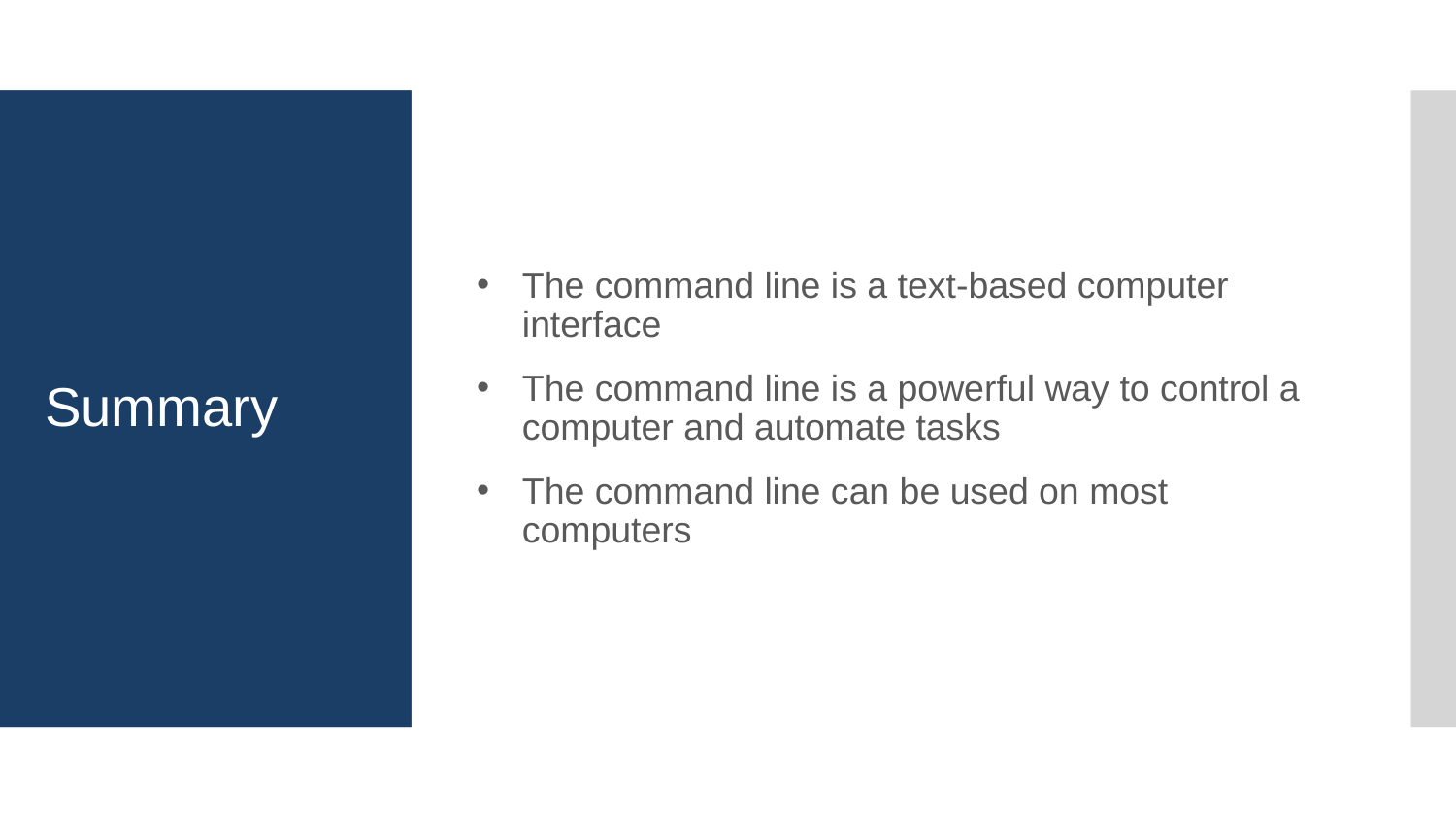

The command line is a text-based computer interface
The command line is a powerful way to control a computer and automate tasks
The command line can be used on most computers
# Summary